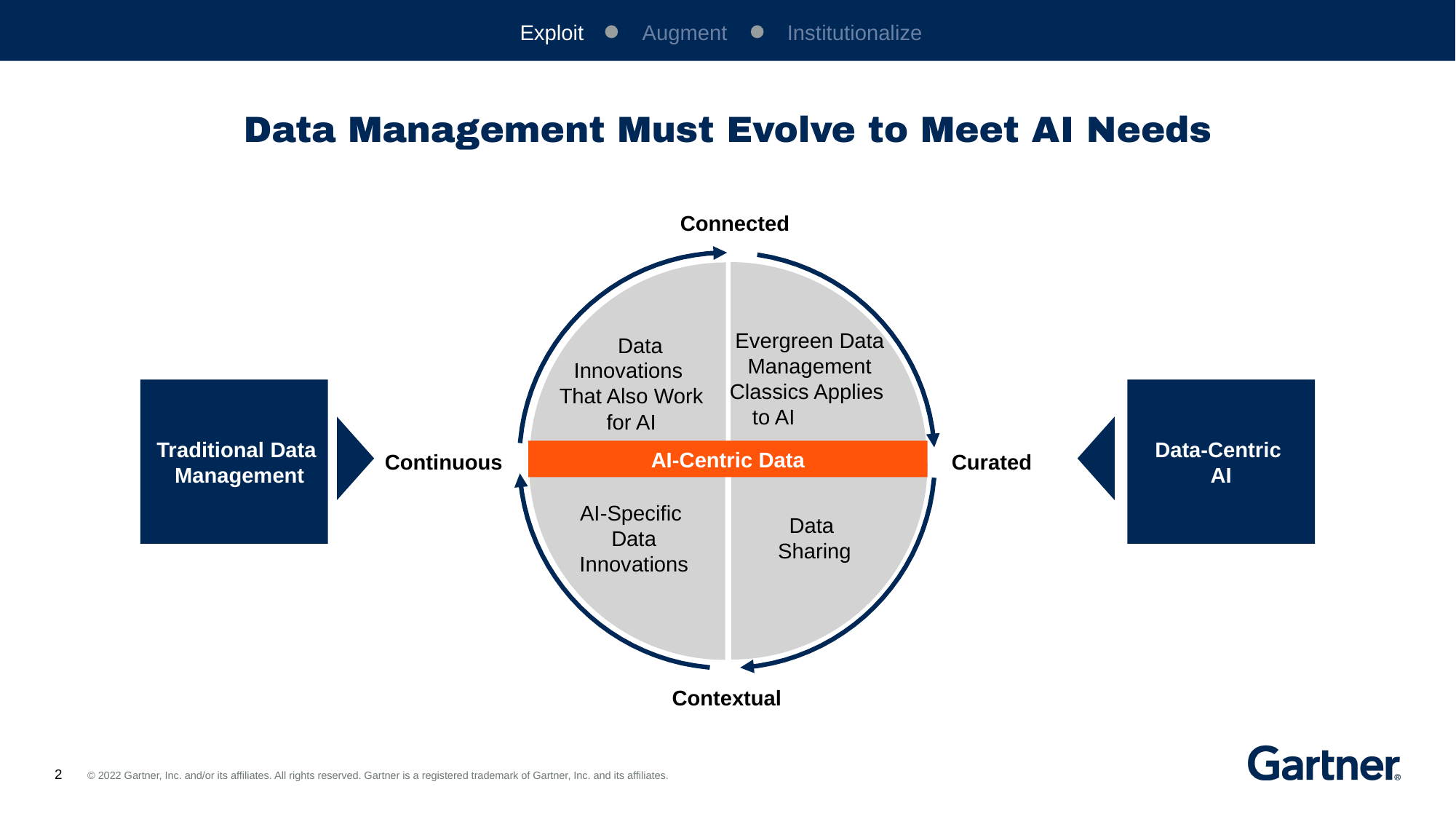

Augment
Institutionalize
Exploit

Data Management Must Evolve to Meet AI Needs
Connected

   Data Innovations
That Also Work for AI
Evergreen Data Management Classics Applies
to AI
AI-Centric Data
Continuous
Curated

Data
Sharing

AI-Specific
Data Innovations

Contextual
Traditional Data  Management
Data-Centric
AI